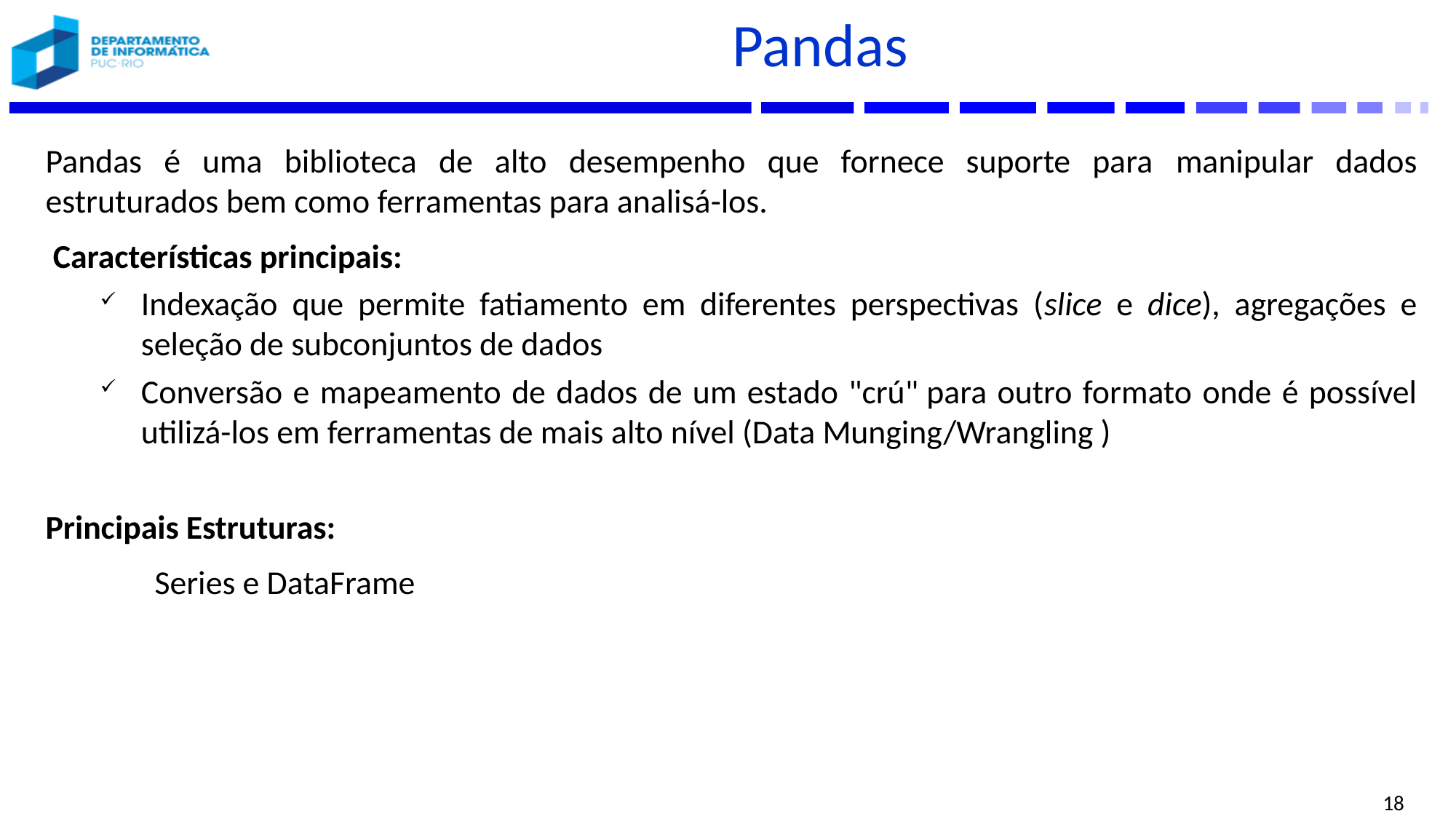

# Pandas
Pandas é uma biblioteca de alto desempenho que fornece suporte para manipular dados estruturados bem como ferramentas para analisá-los.
 Características principais:
Indexação que permite fatiamento em diferentes perspectivas (slice e dice), agregações e seleção de subconjuntos de dados
Conversão e mapeamento de dados de um estado "crú" para outro formato onde é possível utilizá-los em ferramentas de mais alto nível (Data Munging/Wrangling )
Principais Estruturas:
	Series e DataFrame

18